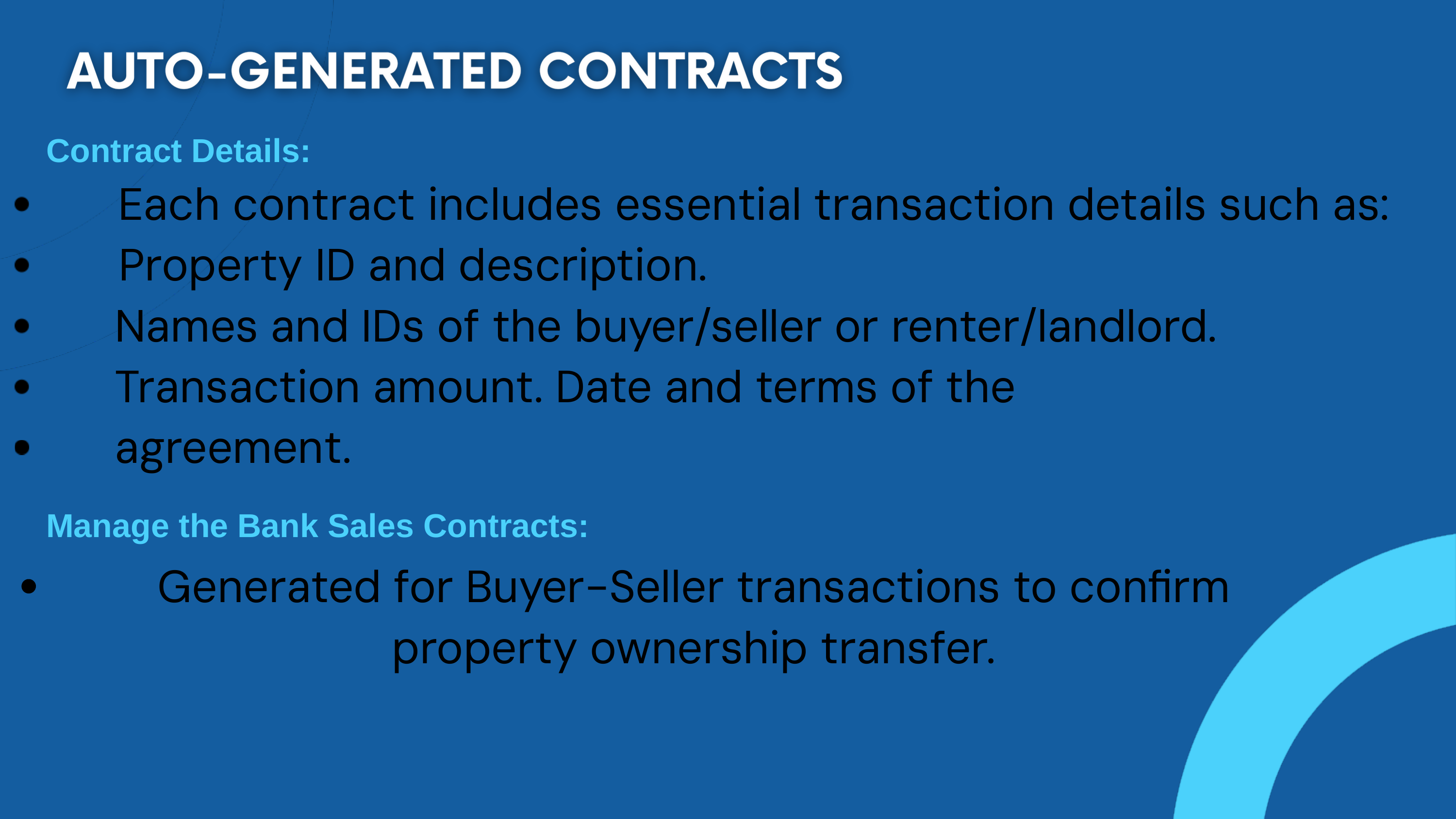

Contract Details:
Each contract includes essential transaction details such as:
Property ID and description.
Names and IDs of the buyer/seller or renter/landlord. Transaction amount. Date and terms of the agreement.

Manage the Bank Sales Contracts:

Generated for Buyer-Seller transactions to confirm property ownership transfer.